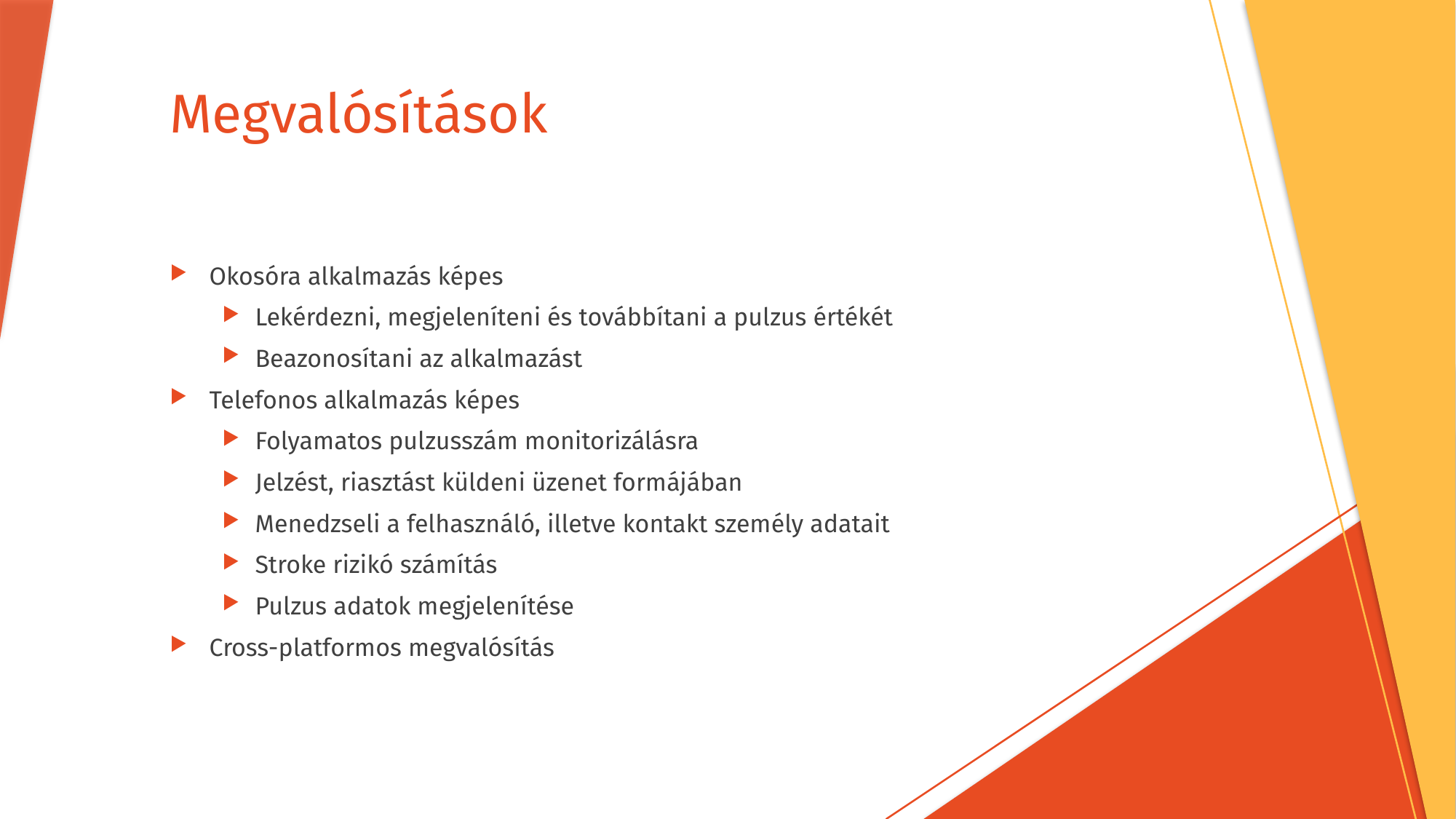

# Megvalósítások
Okosóra alkalmazás képes
Lekérdezni, megjeleníteni és továbbítani a pulzus értékét
Beazonosítani az alkalmazást
Telefonos alkalmazás képes
Folyamatos pulzusszám monitorizálásra
Jelzést, riasztást küldeni üzenet formájában
Menedzseli a felhasználó, illetve kontakt személy adatait
Stroke rizikó számítás
Pulzus adatok megjelenítése
Cross-platformos megvalósítás